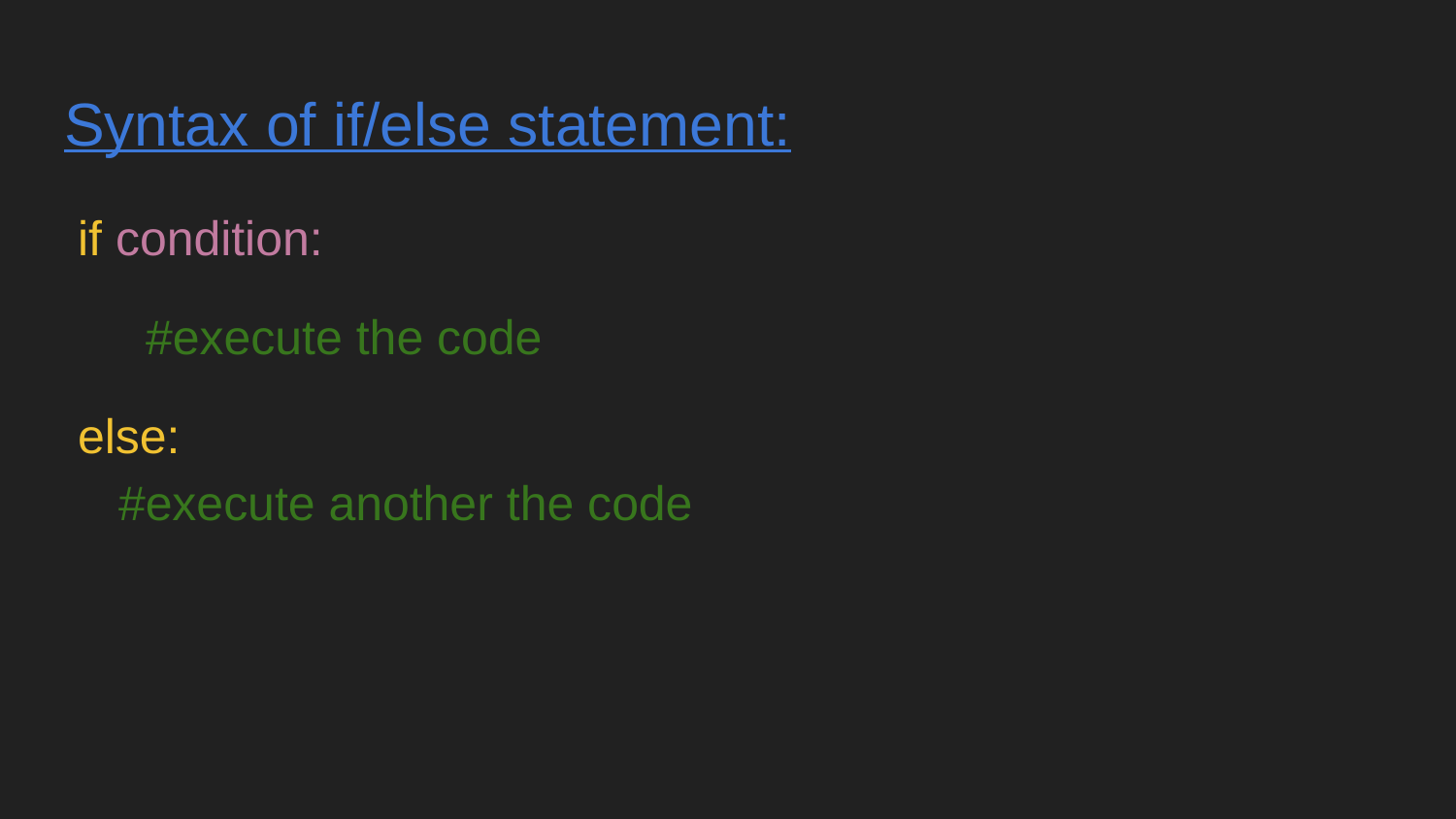

# Syntax of if/else statement:
 if condition:
      #execute the code
 else:
    #execute another the code